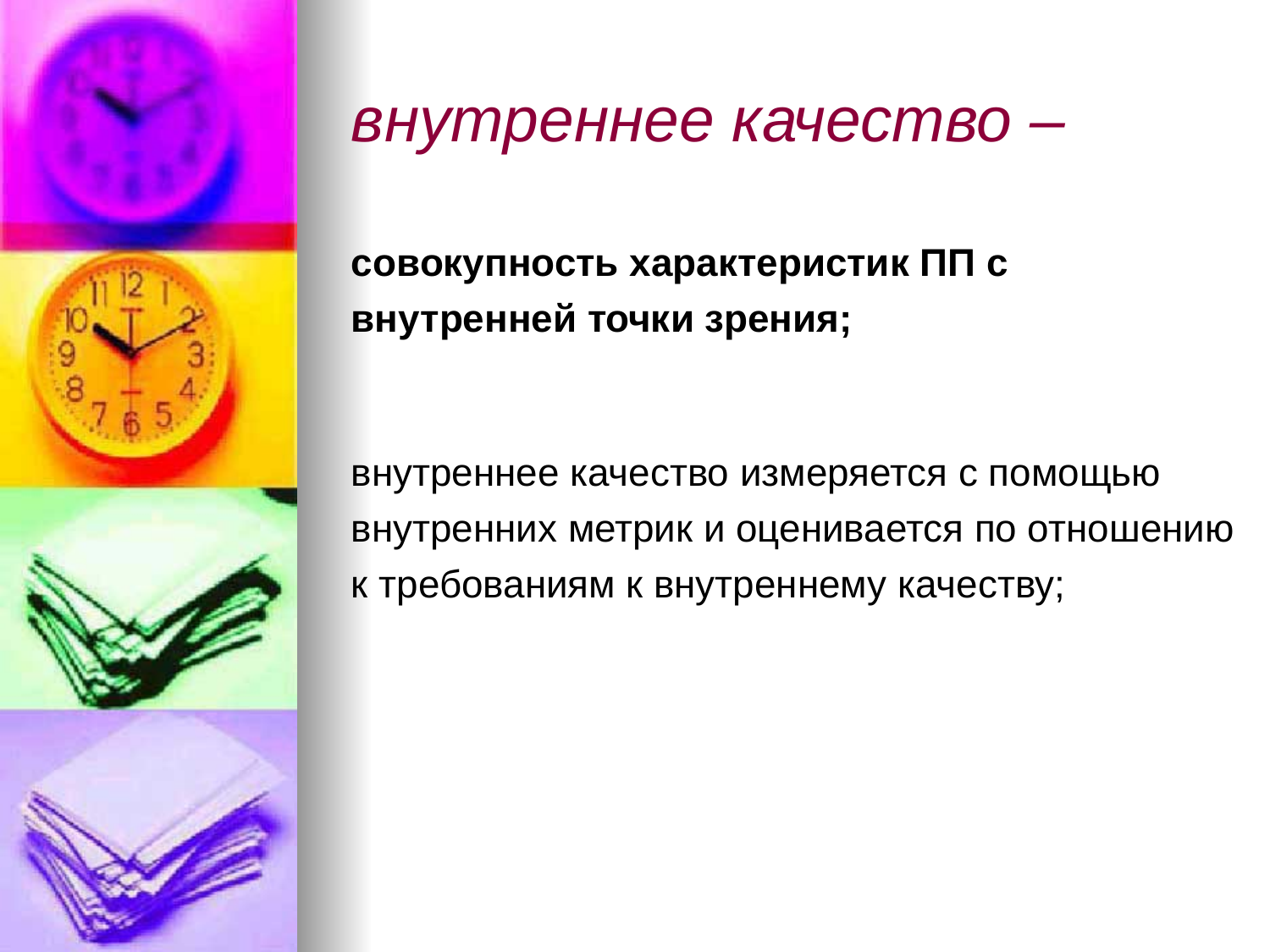

# внутреннее качество –
совокупность характеристик ПП с внутренней точки зрения;

внутреннее качество измеряется с помощью внутренних метрик и оценивается по отношению к требованиям к внутреннему качеству;